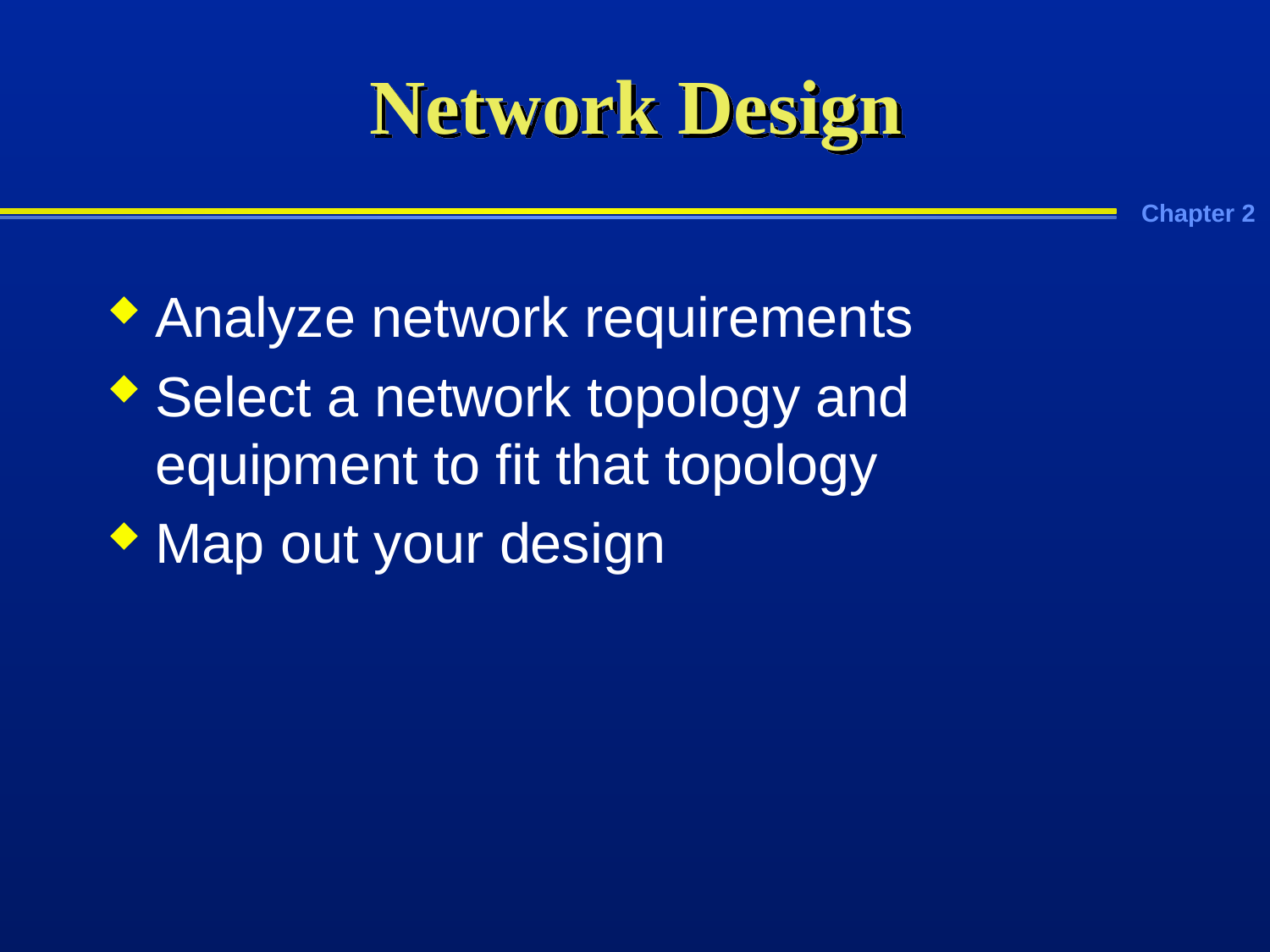

# Network Design
Analyze network requirements
Select a network topology and equipment to fit that topology
Map out your design